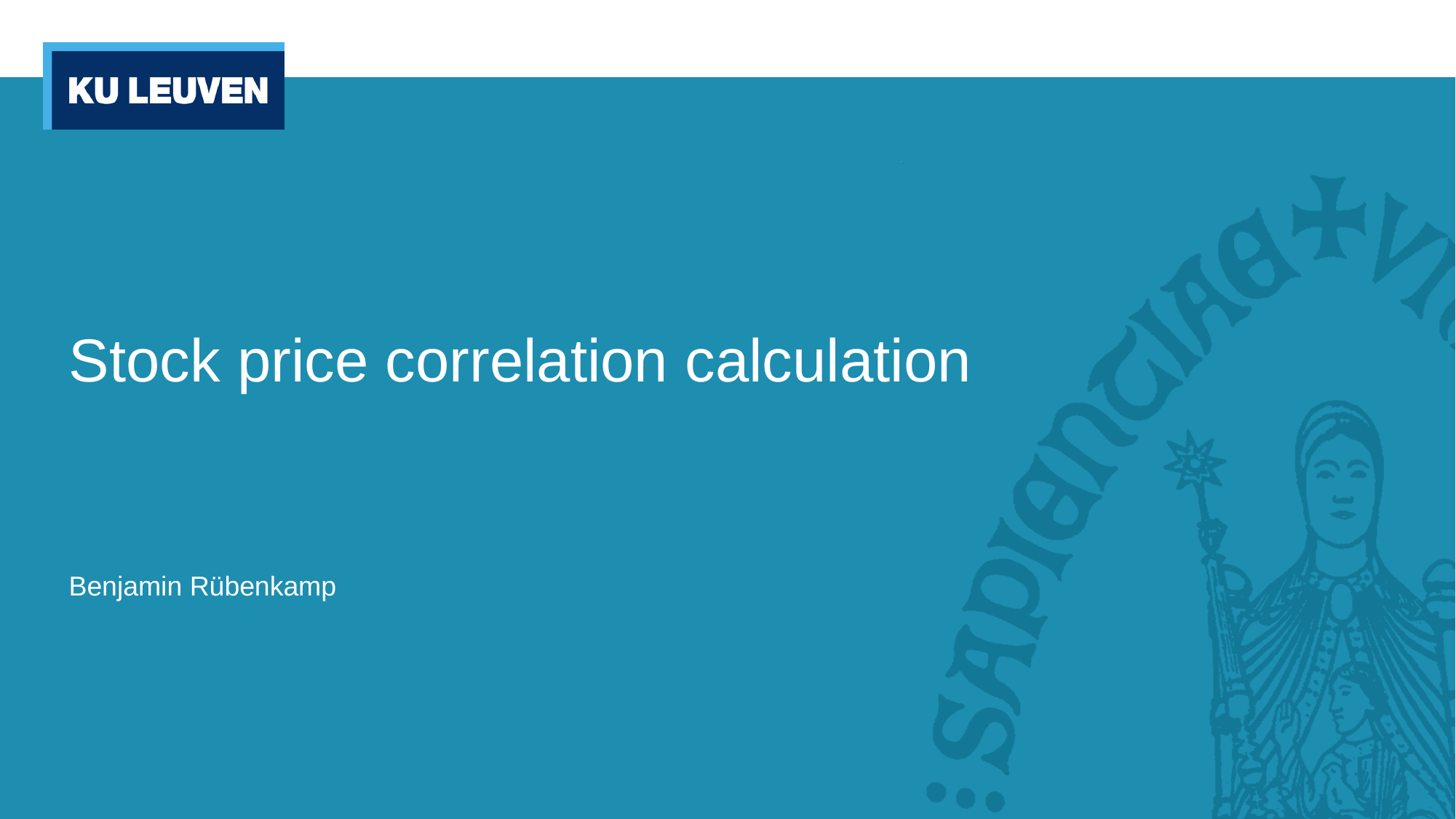

# Stock price correlation calculation

Benjamin Rübenkamp